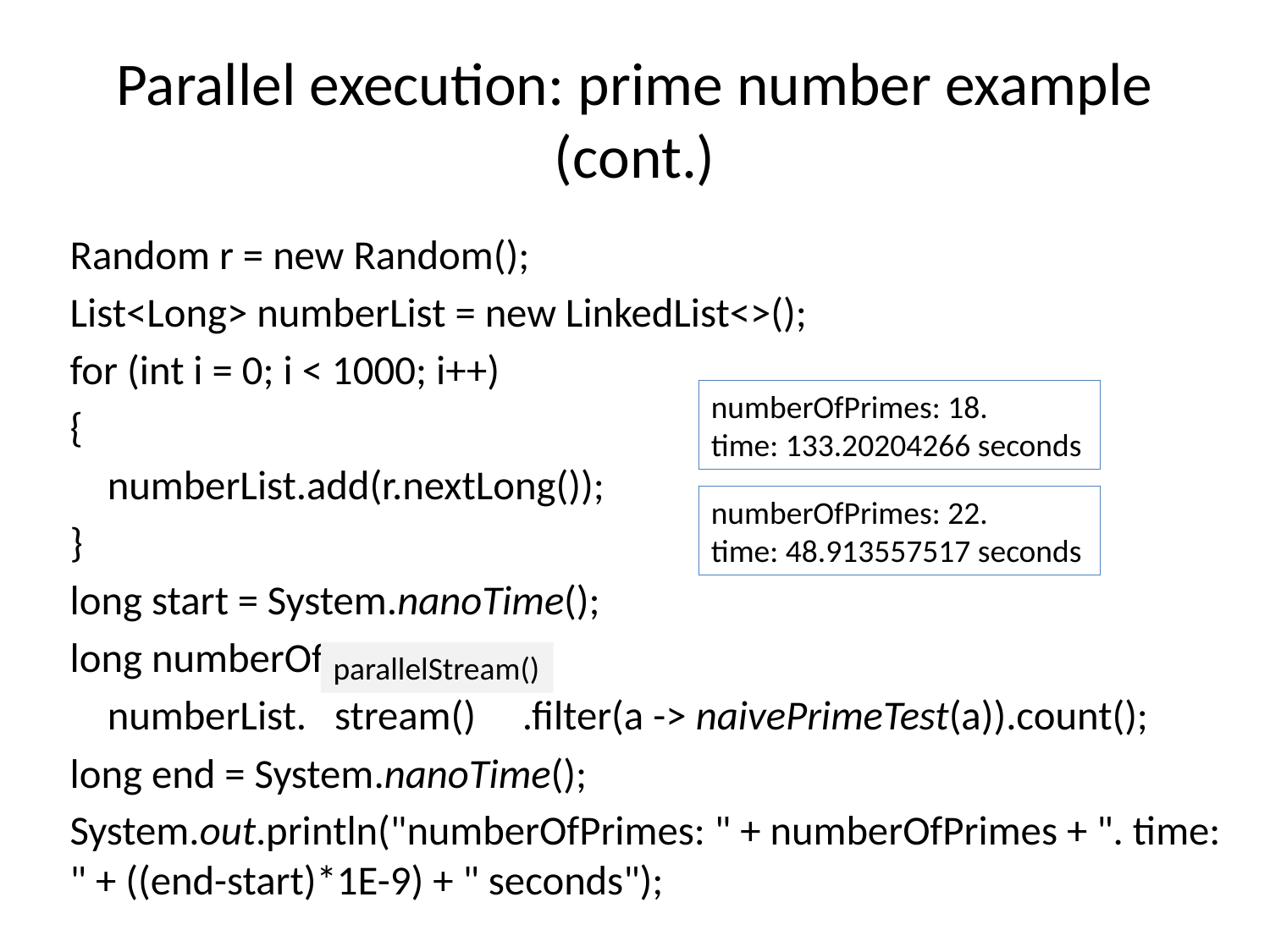

# Parallel execution: prime number example (cont.)
Random r = new Random();
List<Long> numberList = new LinkedList<>();
for (int i = 0; i < 1000; i++)
{
    numberList.add(r.nextLong());
}
long start = System.nanoTime();
long numberOfPrimes =
    numberList.   stream()     .filter(a -> naivePrimeTest(a)).count();
long end = System.nanoTime();
System.out.println("numberOfPrimes: " + numberOfPrimes + ". time: " + ((end-start)*1E-9) + " seconds");
numberOfPrimes: 18.
time: 133.20204266 seconds
numberOfPrimes: 22.
time: 48.913557517 seconds
parallelStream()